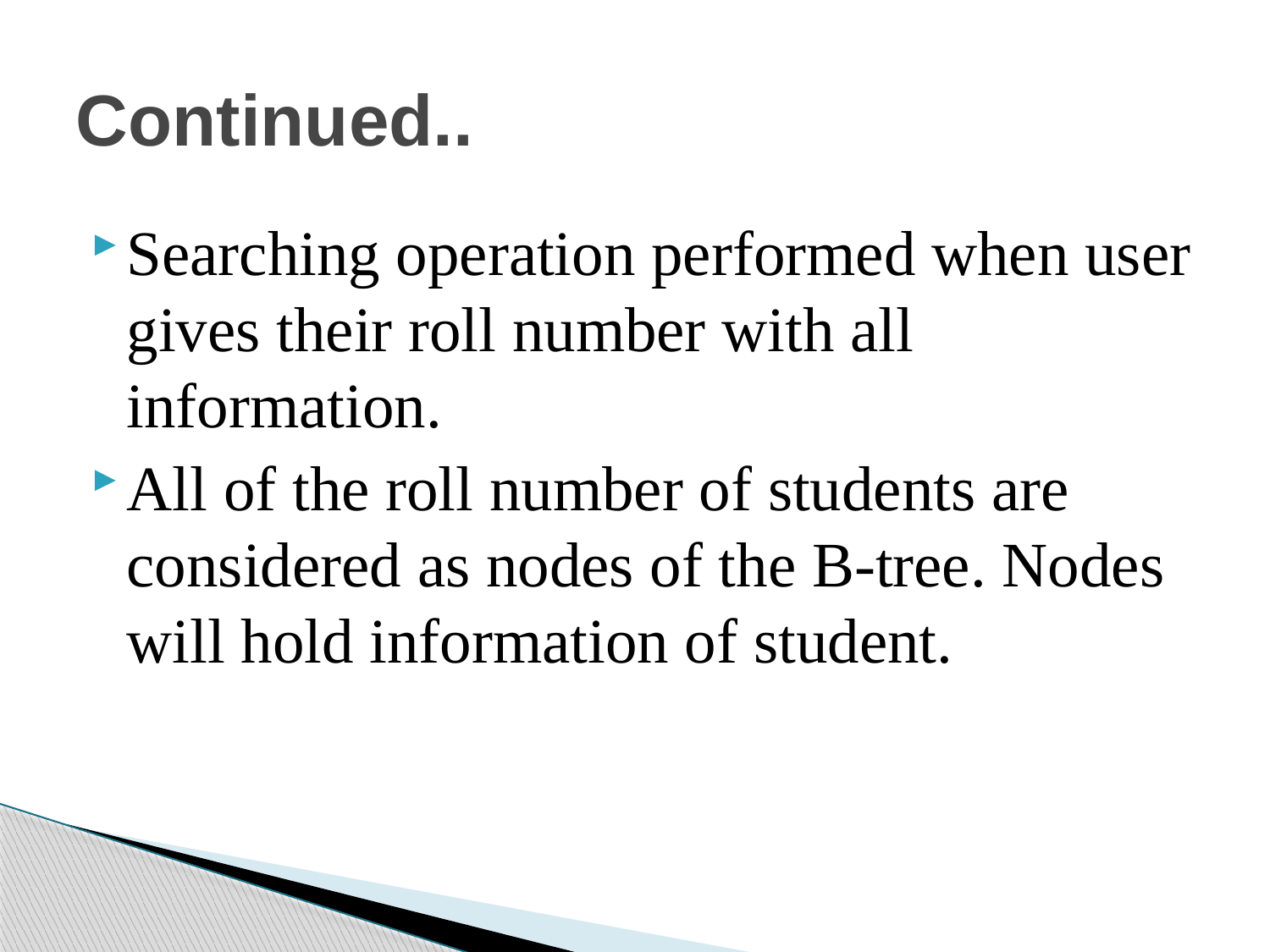

# Continued..
Searching operation performed when user gives their roll number with all information.
All of the roll number of students are considered as nodes of the B-tree. Nodes will hold information of student.